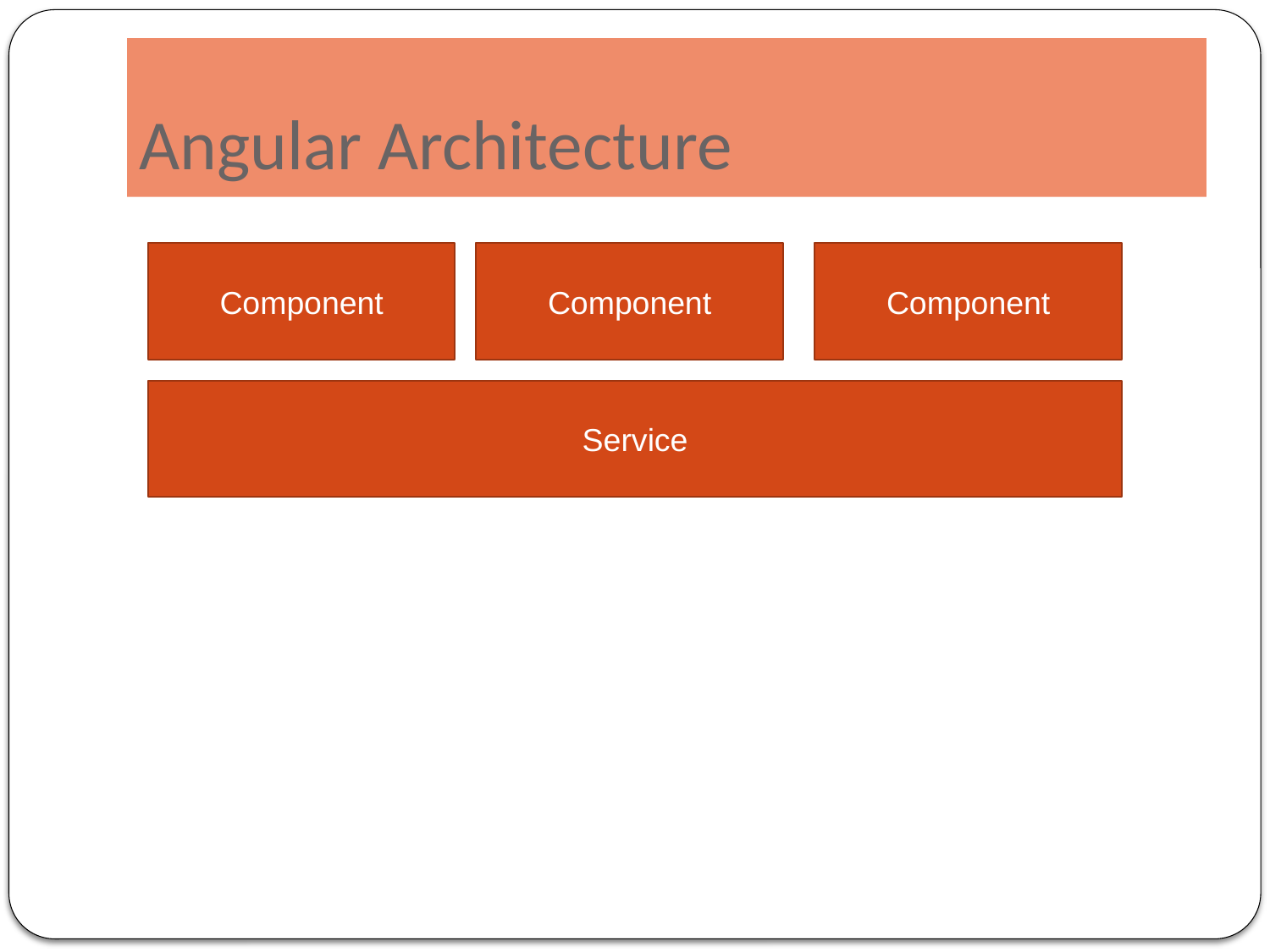

# Angular Architecture

Component
Component
Component
Service